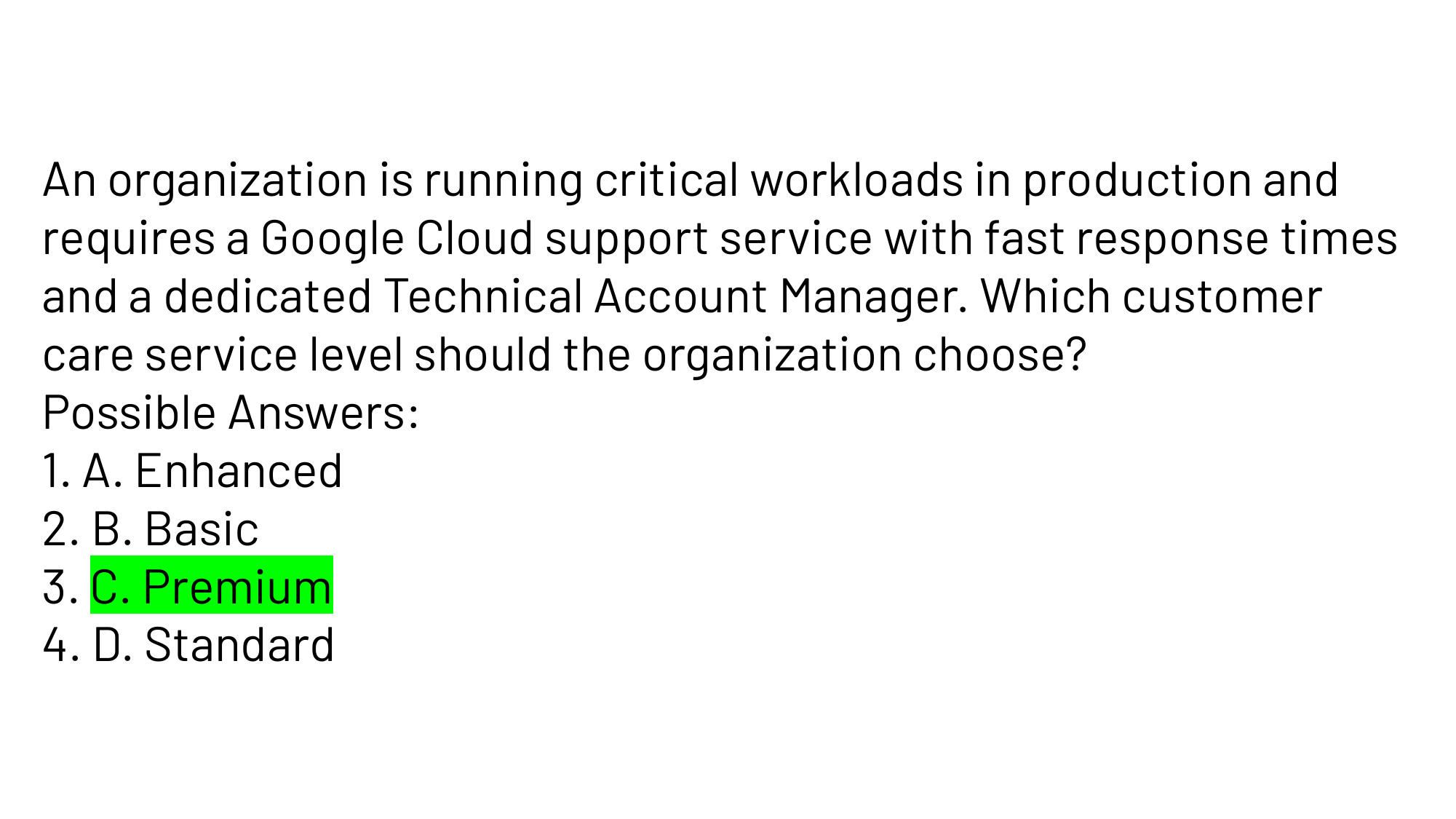

An organization is running critical workloads in production and requires a Google Cloud support service with fast response times and a dedicated Technical Account Manager. Which customer care service level should the organization choose?
Possible Answers:
1. A. Enhanced
2. B. Basic
3. C. Premium
4. D. Standard